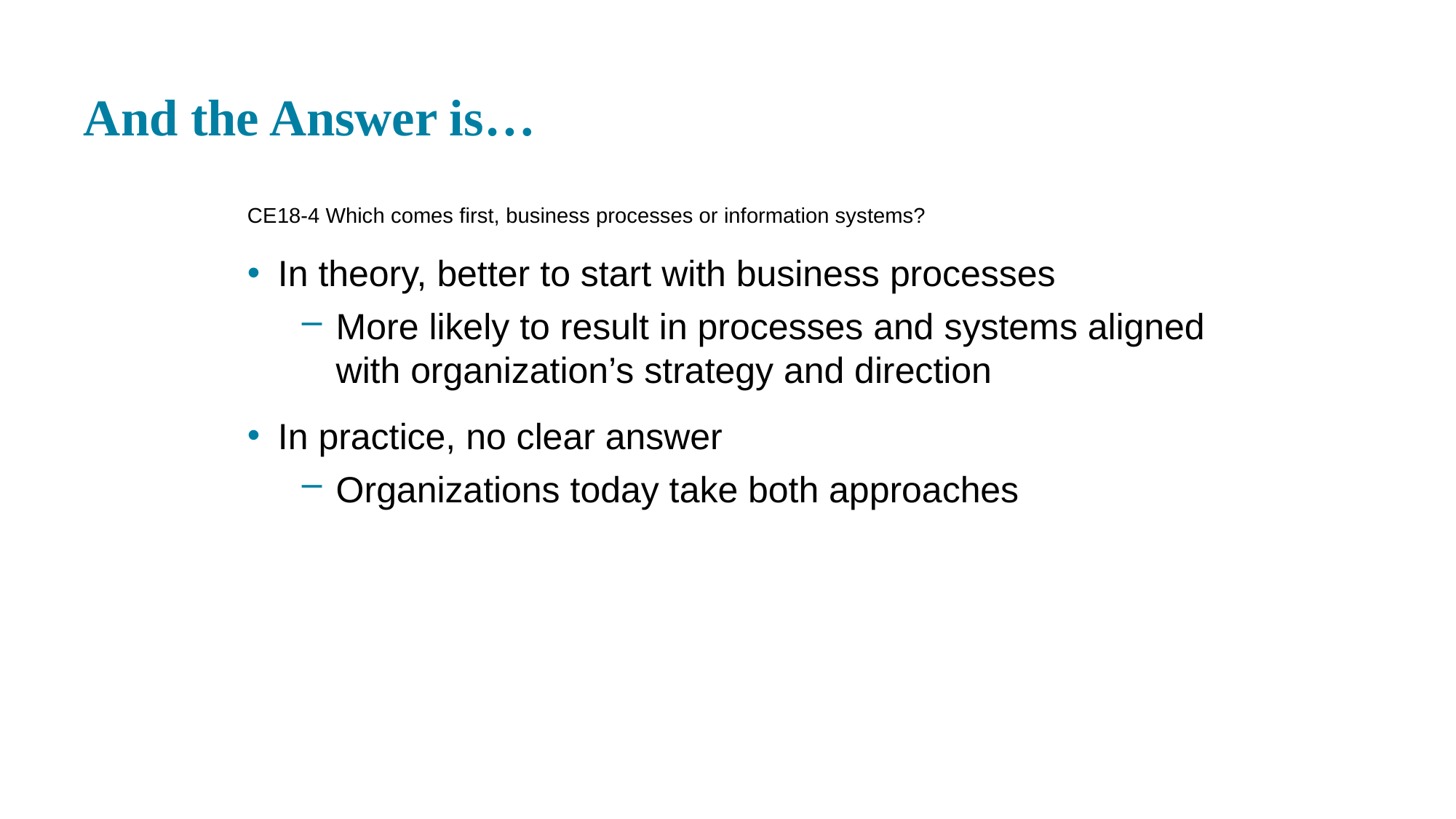

# And the Answer is…
CE 18-4 Which comes first, business processes or information systems?
In theory, better to start with business processes
More likely to result in processes and systems aligned with organization’s strategy and direction
In practice, no clear answer
Organizations today take both approaches